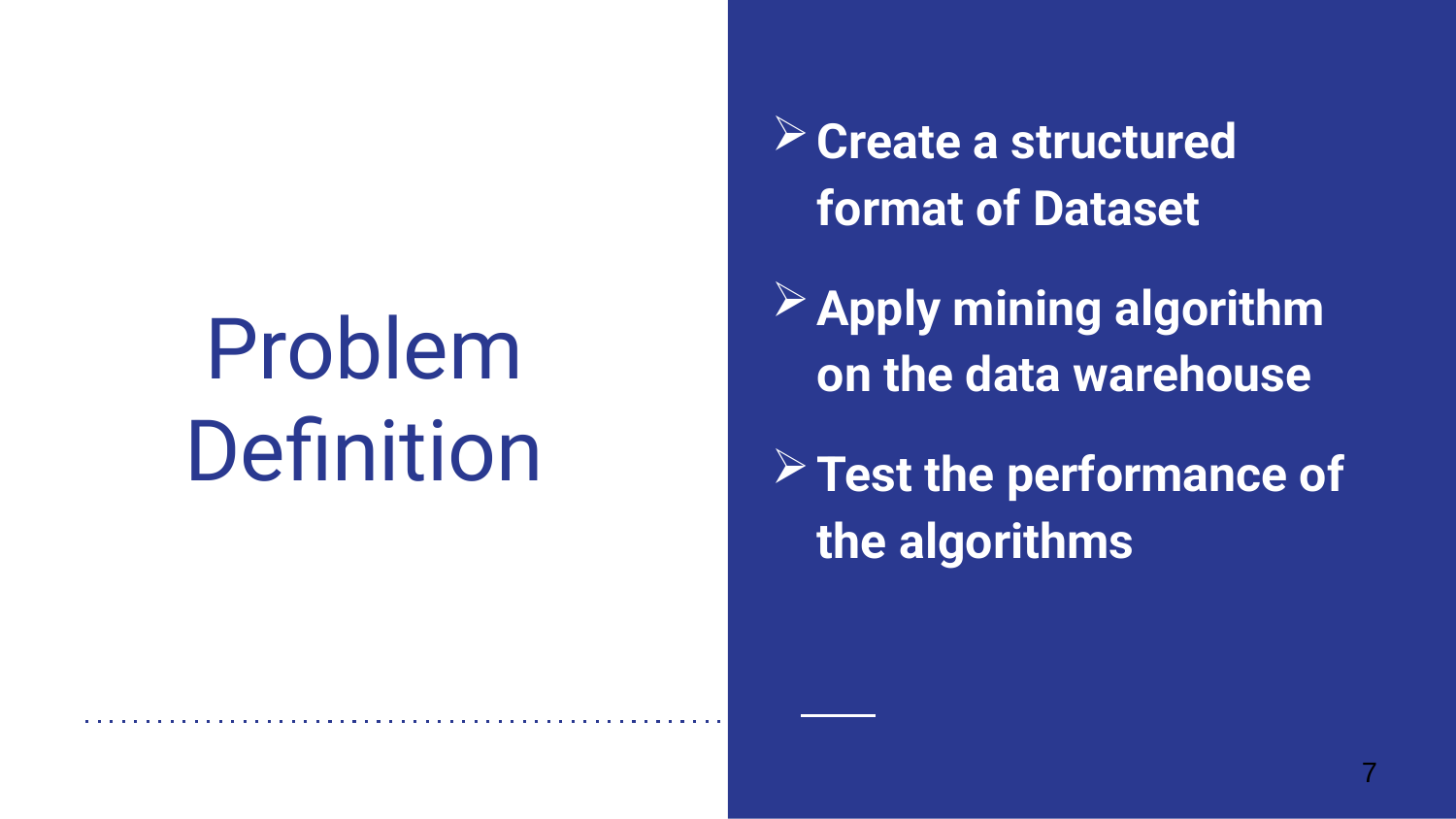

Create a structured format of Dataset
Apply mining algorithm on the data warehouse
Test the performance of the algorithms

# Problem Definition
7